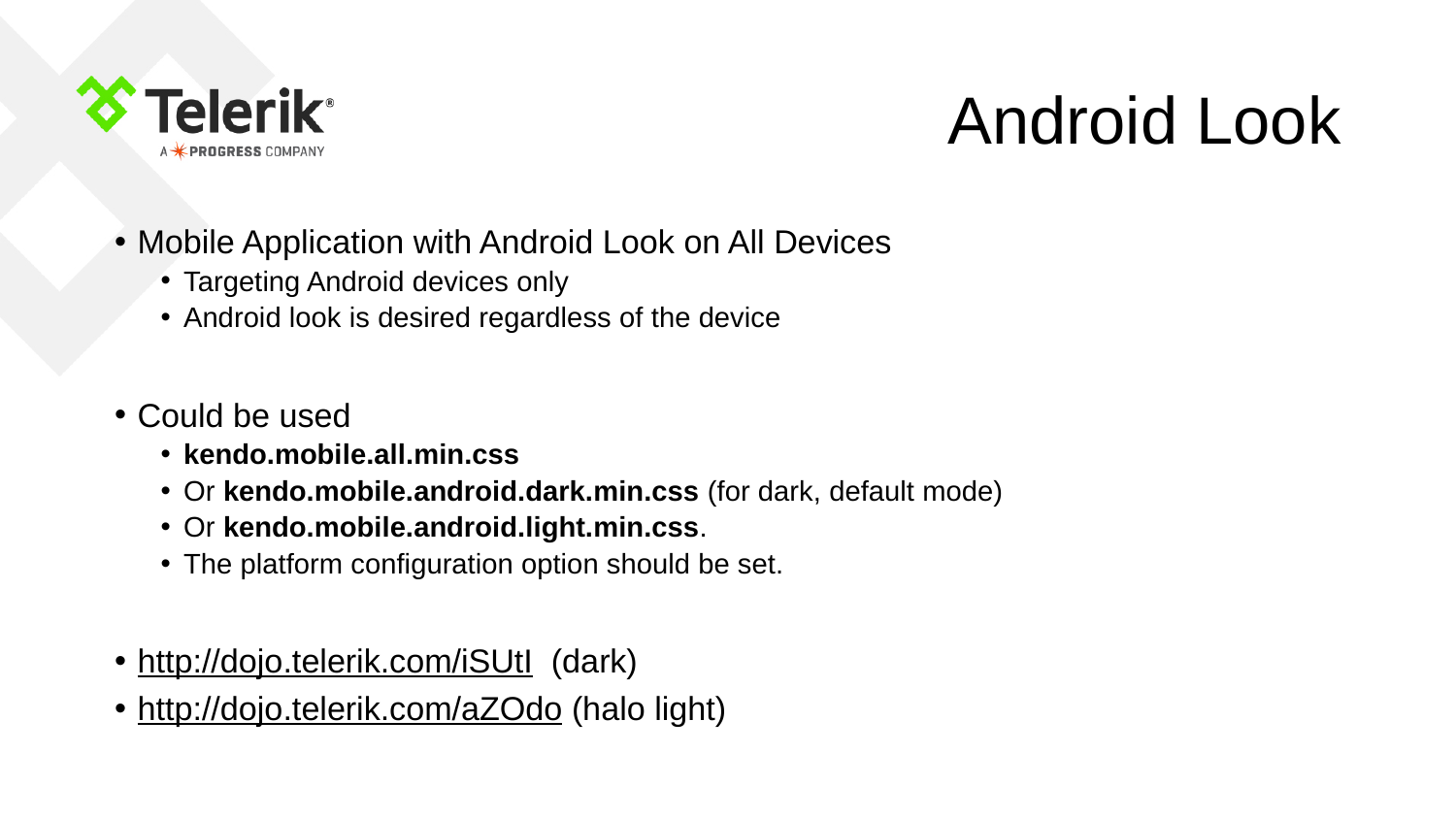

# Android Look
Mobile Application with Android Look on All Devices
Targeting Android devices only
Android look is desired regardless of the device

Could be used
kendo.mobile.all.min.css
Or kendo.mobile.android.dark.min.css (for dark, default mode)
Or kendo.mobile.android.light.min.css.
The platform configuration option should be set.

http://dojo.telerik.com/iSUtI  (dark)
http://dojo.telerik.com/aZOdo (halo light)